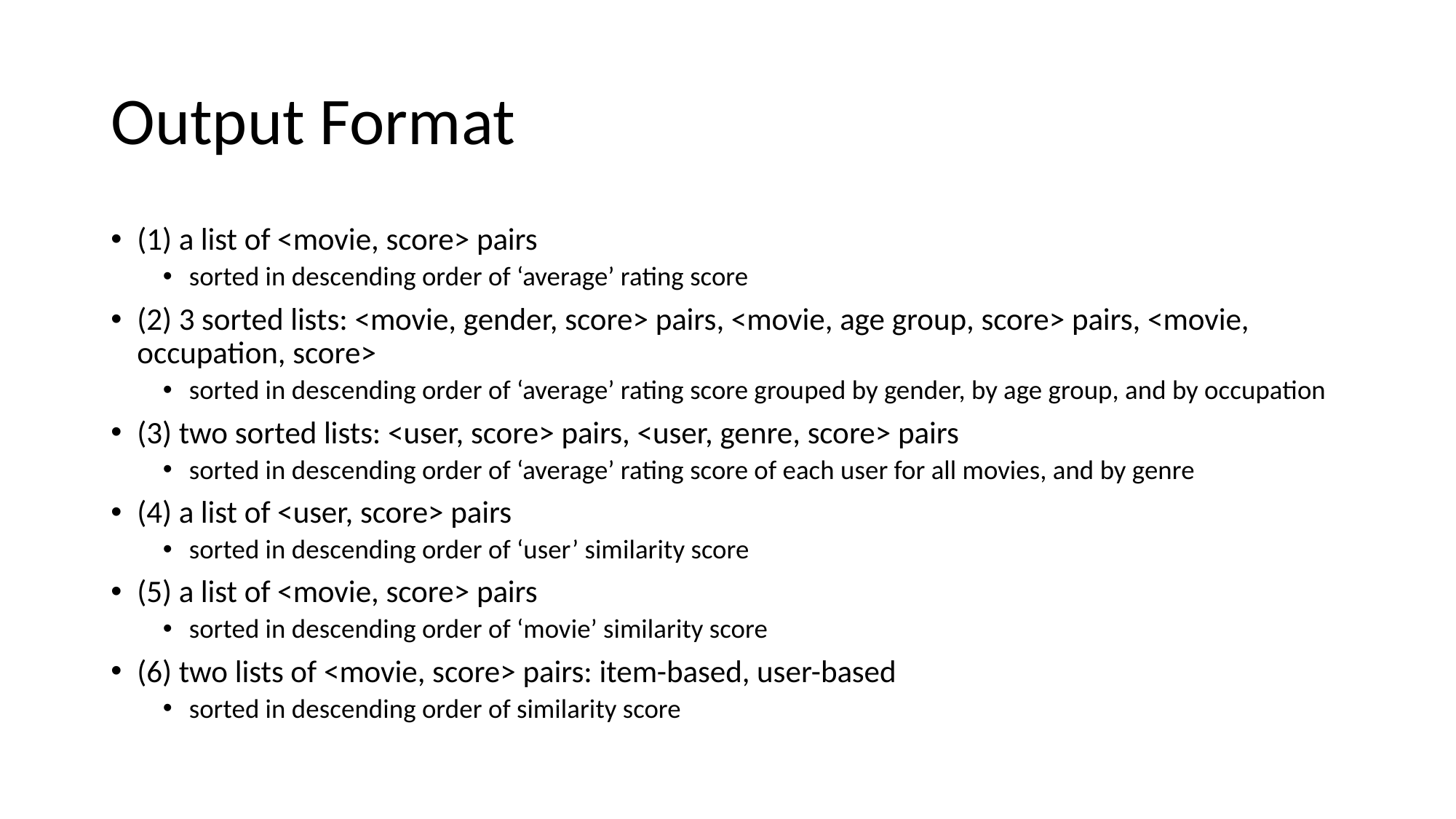

# Output Format
(1) a list of <movie, score> pairs
sorted in descending order of ‘average’ rating score
(2) 3 sorted lists: <movie, gender, score> pairs, <movie, age group, score> pairs, <movie, occupation, score>
sorted in descending order of ‘average’ rating score grouped by gender, by age group, and by occupation
(3) two sorted lists: <user, score> pairs, <user, genre, score> pairs
sorted in descending order of ‘average’ rating score of each user for all movies, and by genre
(4) a list of <user, score> pairs
sorted in descending order of ‘user’ similarity score
(5) a list of <movie, score> pairs
sorted in descending order of ‘movie’ similarity score
(6) two lists of <movie, score> pairs: item-based, user-based
sorted in descending order of similarity score